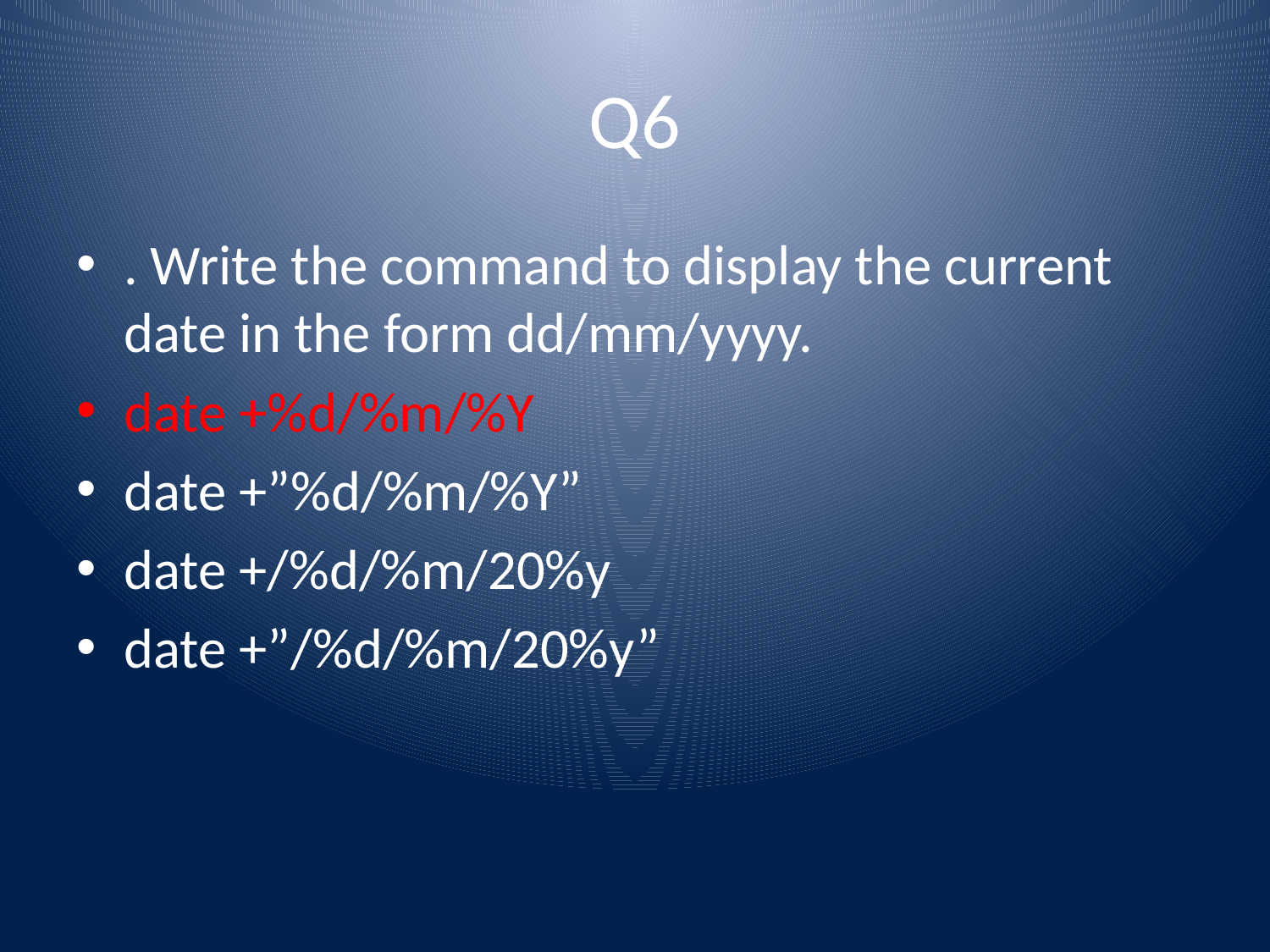

# Q6
. Write the command to display the current date in the form dd/mm/yyyy.
date +%d/%m/%Y
date +”%d/%m/%Y”
date +/%d/%m/20%y
date +”/%d/%m/20%y”